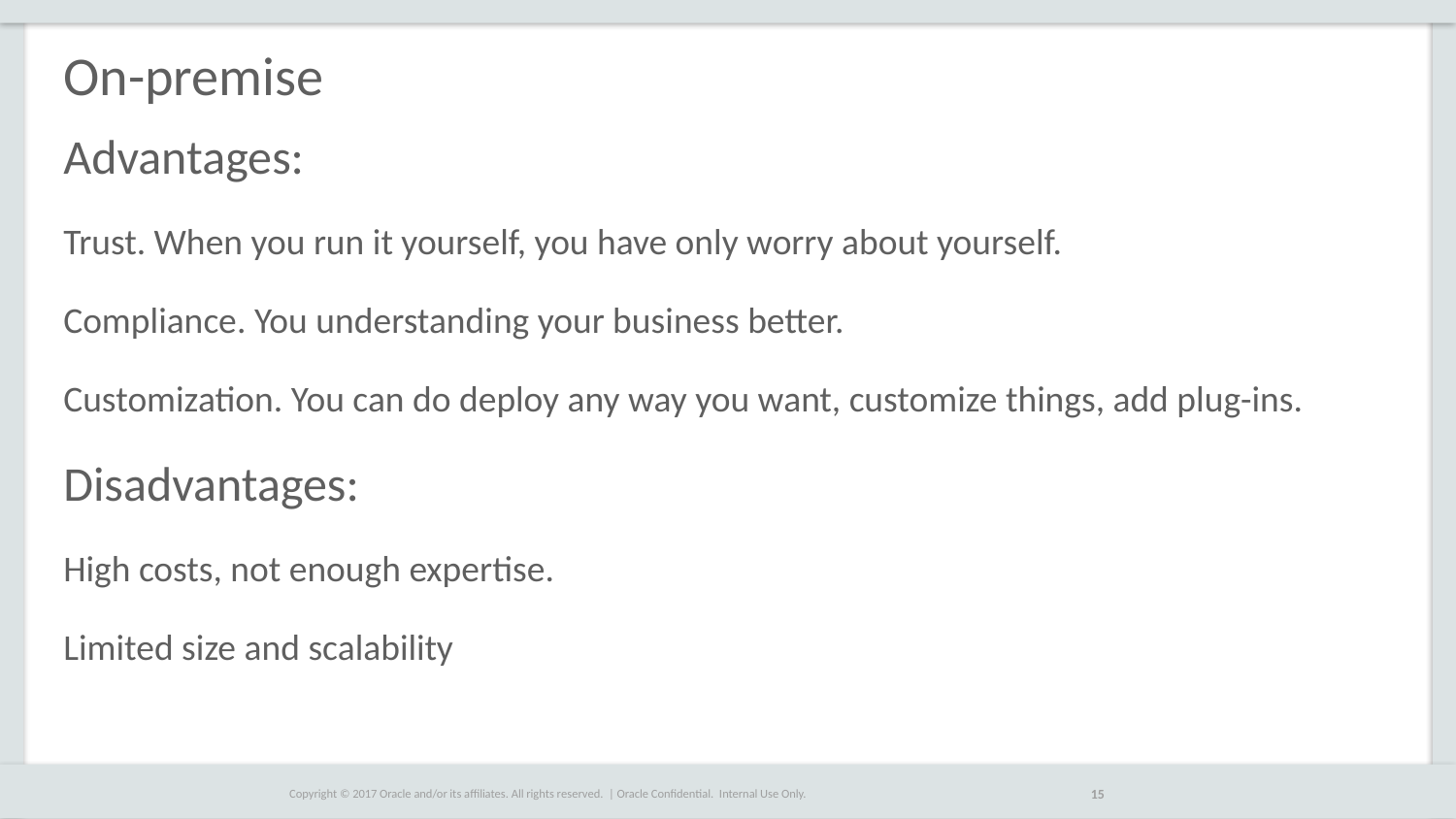

# On-premise
Advantages:

Trust. When you run it yourself, you have only worry about yourself.

Compliance. You understanding your business better.

Customization. You can do deploy any way you want, customize things, add plug-ins.

Disadvantages:

High costs, not enough expertise.

Limited size and scalability

15